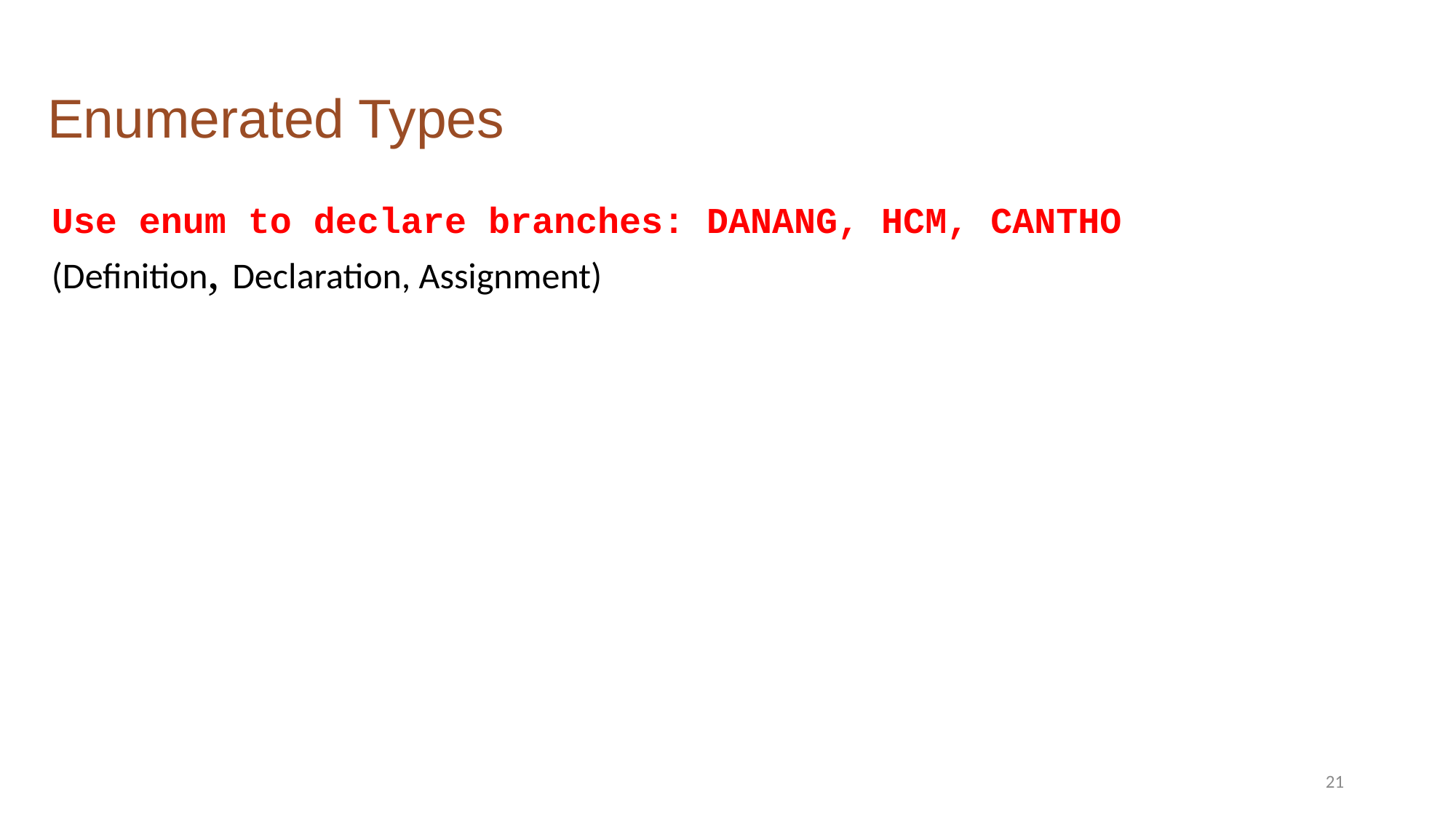

Enumerated Types
Use enum to declare branches: DANANG, HCM, CANTHO
(Definition, Declaration, Assignment)
21